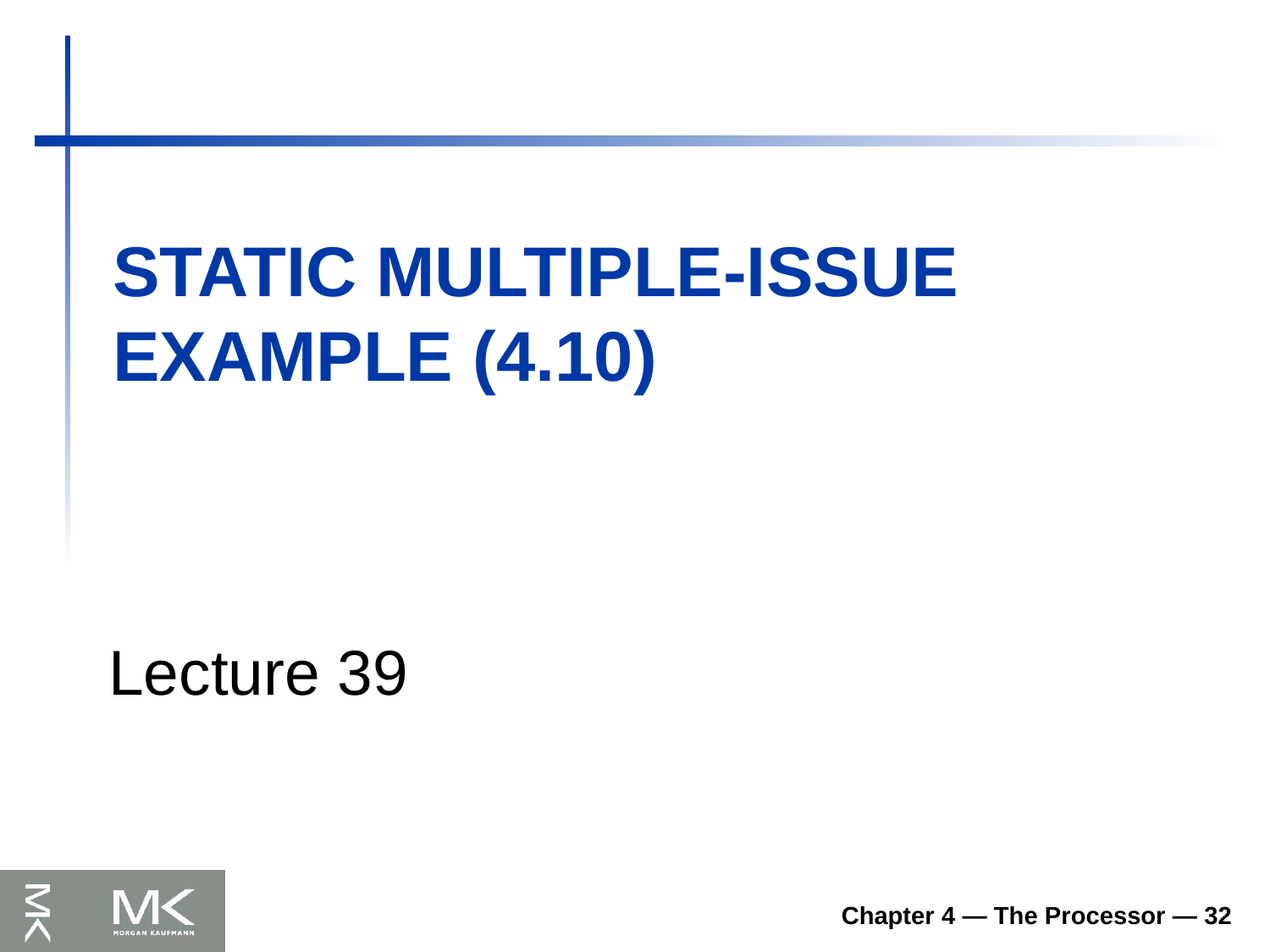

# Static Multiple-Issue example (4.10)
Lecture 39
Chapter 4 — The Processor — 32